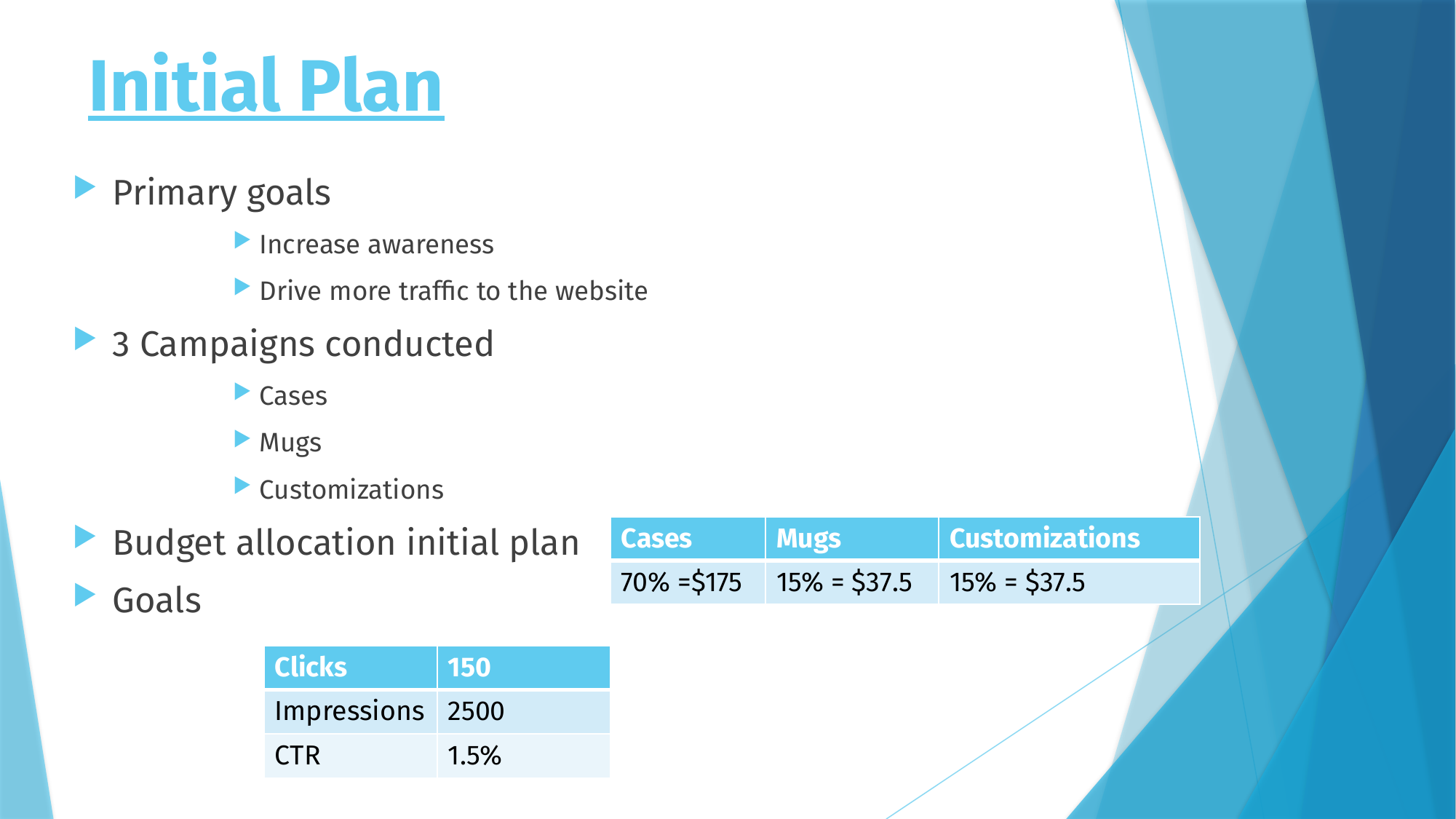

# Initial Plan

Primary goals
Increase awareness
Drive more traffic to the website
3 Campaigns conducted
Cases
Mugs
Customizations
Budget allocation initial plan
Goals
| Cases | Mugs | Customizations |
| --- | --- | --- |
| 70% =$175 | 15% = $37.5 | 15% = $37.5 |
| Clicks | 150 |
| --- | --- |
| Impressions | 2500 |
| CTR | 1.5% |